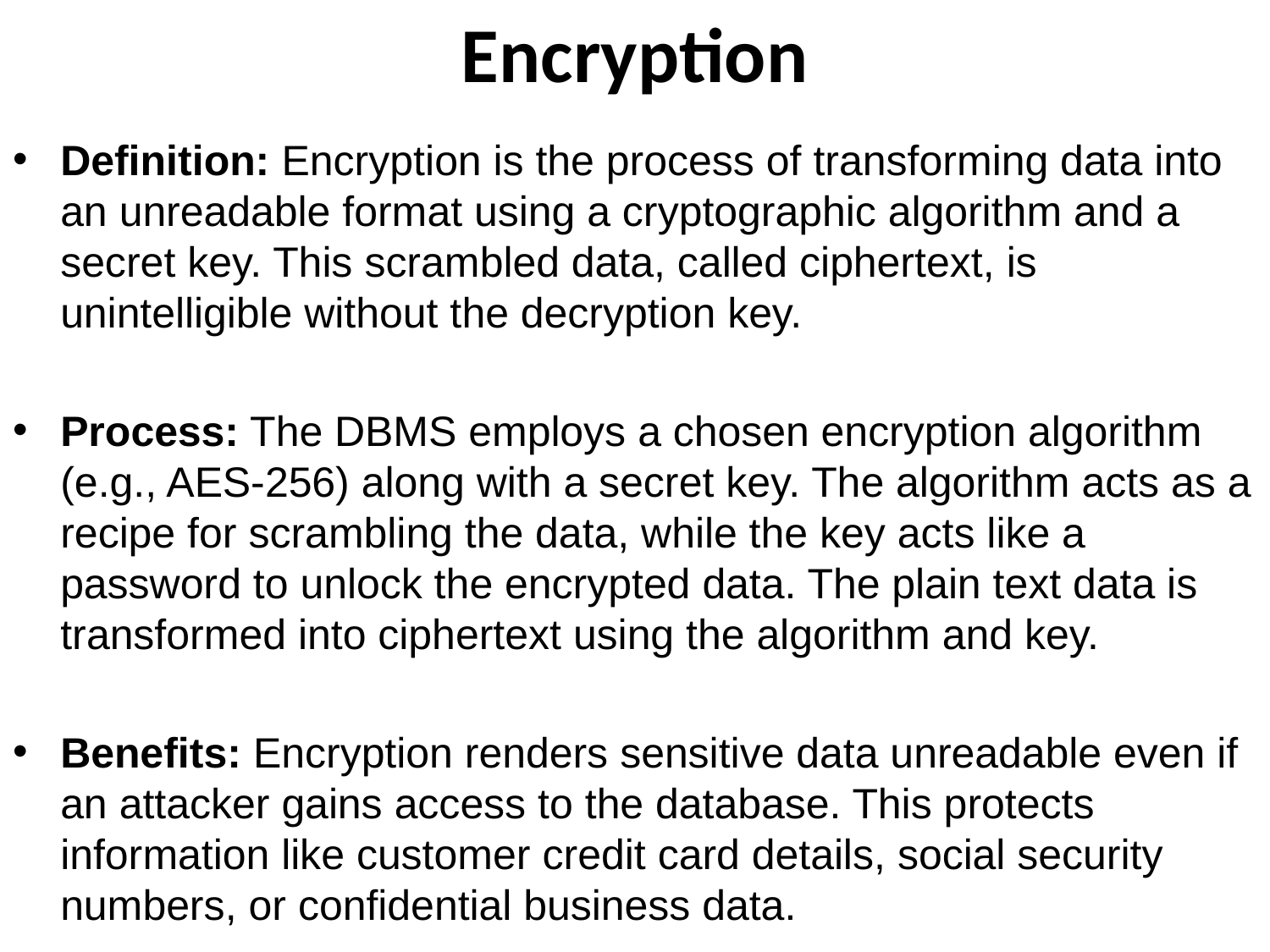

# Encryption
Definition: Encryption is the process of transforming data into an unreadable format using a cryptographic algorithm and a secret key. This scrambled data, called ciphertext, is unintelligible without the decryption key.

Process: The DBMS employs a chosen encryption algorithm (e.g., AES-256) along with a secret key. The algorithm acts as a recipe for scrambling the data, while the key acts like a password to unlock the encrypted data. The plain text data is transformed into ciphertext using the algorithm and key.

Benefits: Encryption renders sensitive data unreadable even if an attacker gains access to the database. This protects information like customer credit card details, social security numbers, or confidential business data.